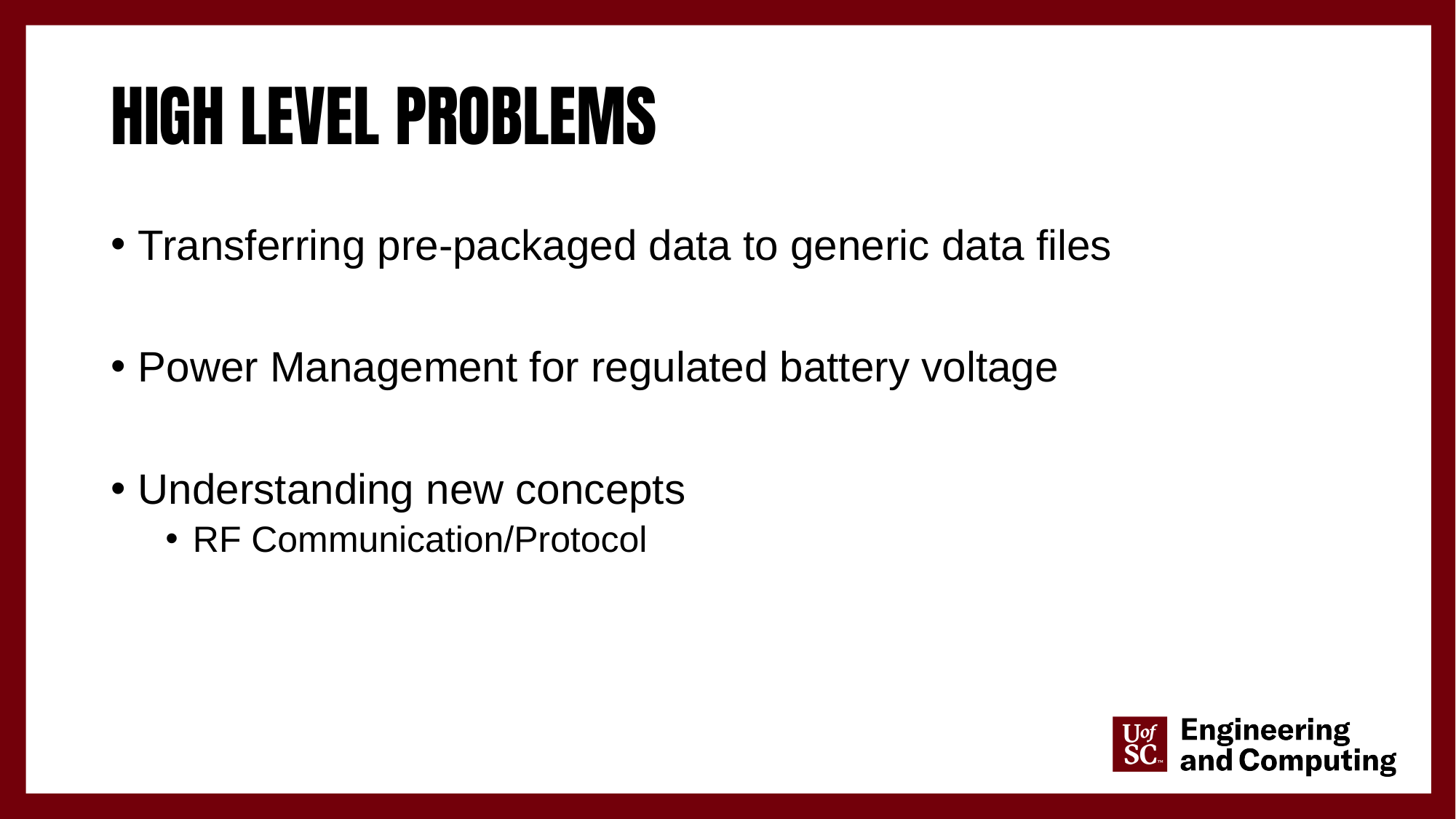

# High Level Problems
Transferring pre-packaged data to generic data files

Power Management for regulated battery voltage

Understanding new concepts
RF Communication/Protocol